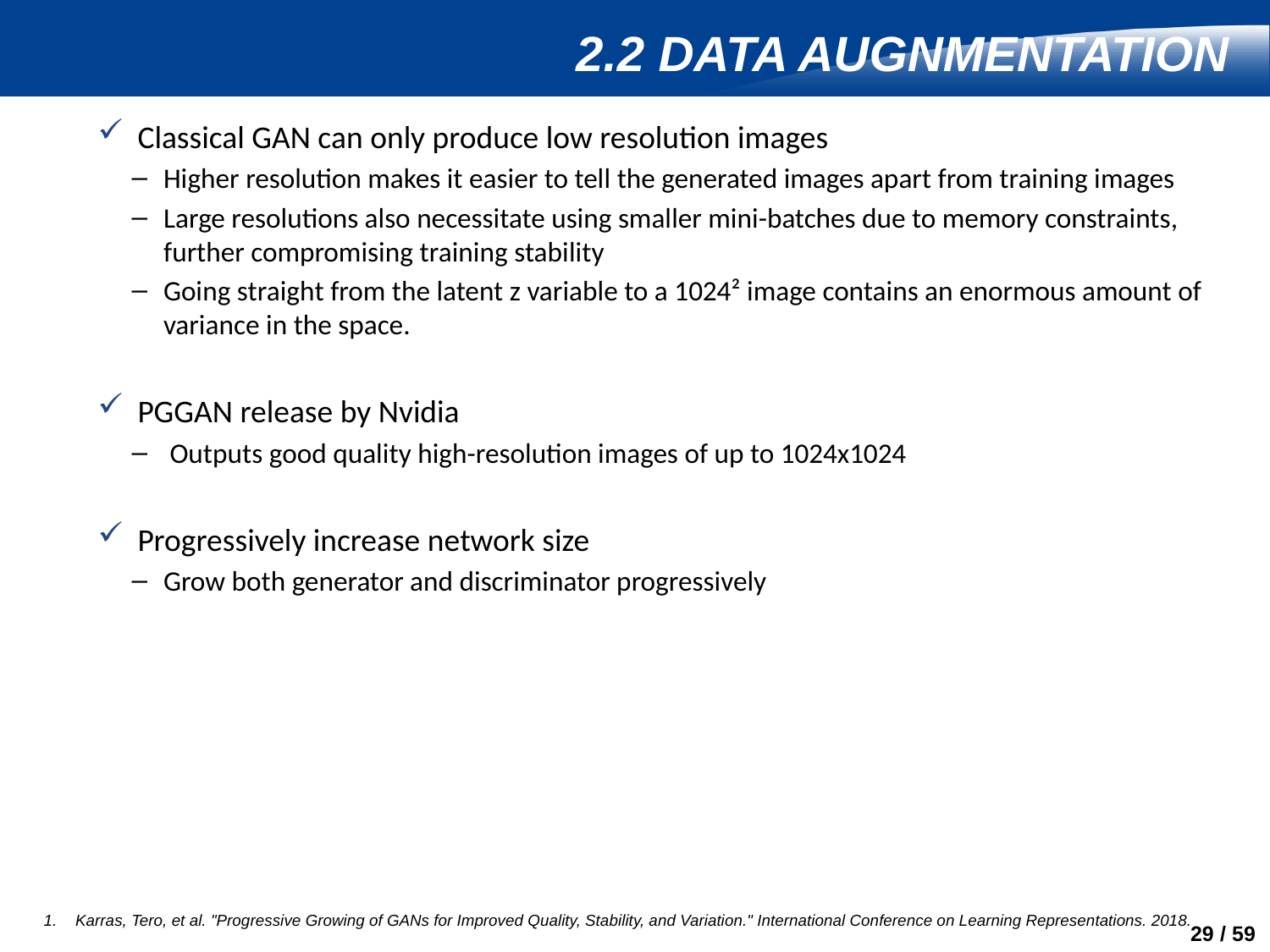

# 2.2 Data Augnmentation
Classical GAN can only produce low resolution images
Higher resolution makes it easier to tell the generated images apart from training images
Large resolutions also necessitate using smaller mini-batches due to memory constraints,        further compromising training stability
Going straight from the latent z variable to a 1024² image contains an enormous amount of  variance in the space.

PGGAN release by Nvidia
 Outputs good quality high-resolution images of up to 1024x1024

Progressively increase network size
Grow both generator and discriminator progressively

Karras, Tero, et al. "Progressive Growing of GANs for Improved Quality, Stability, and Variation." International Conference on Learning Representations. 2018.